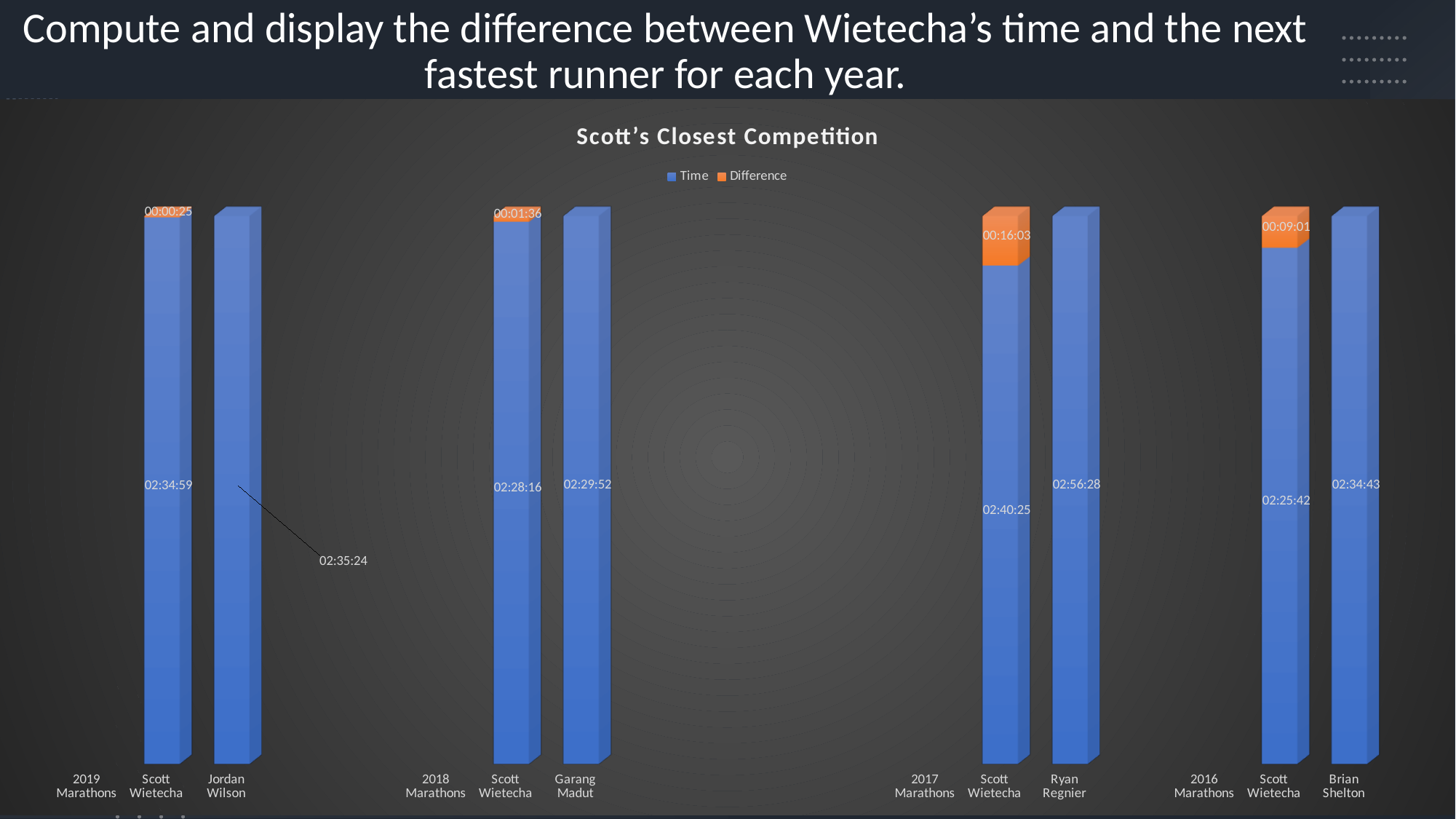

# Compute and display the difference between Wietecha’s time and the next fastest runner for each year.

[unsupported chart]